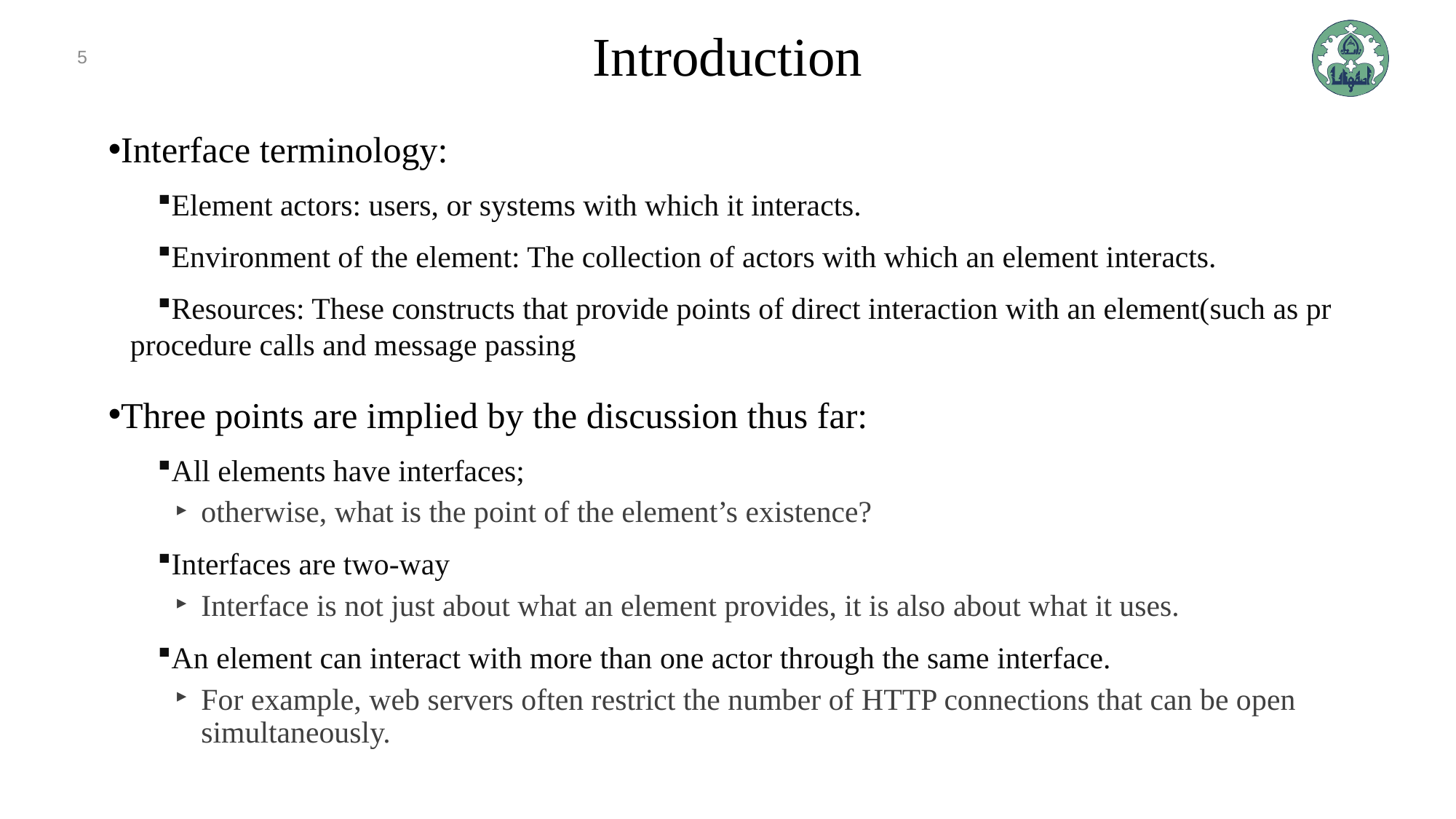

5
# Introduction
Interface terminology:
Element actors: users, or systems with which it interacts.
Environment of the element: The collection of actors with which an element interacts.
Resources: These constructs that provide points of direct interaction with an element(such as pr procedure calls and message passing
Three points are implied by the discussion thus far:
All elements have interfaces;
otherwise, what is the point of the element’s existence?
Interfaces are two-way
Interface is not just about what an element provides, it is also about what it uses.
An element can interact with more than one actor through the same interface.
For example, web servers often restrict the number of HTTP connections that can be open simultaneously.